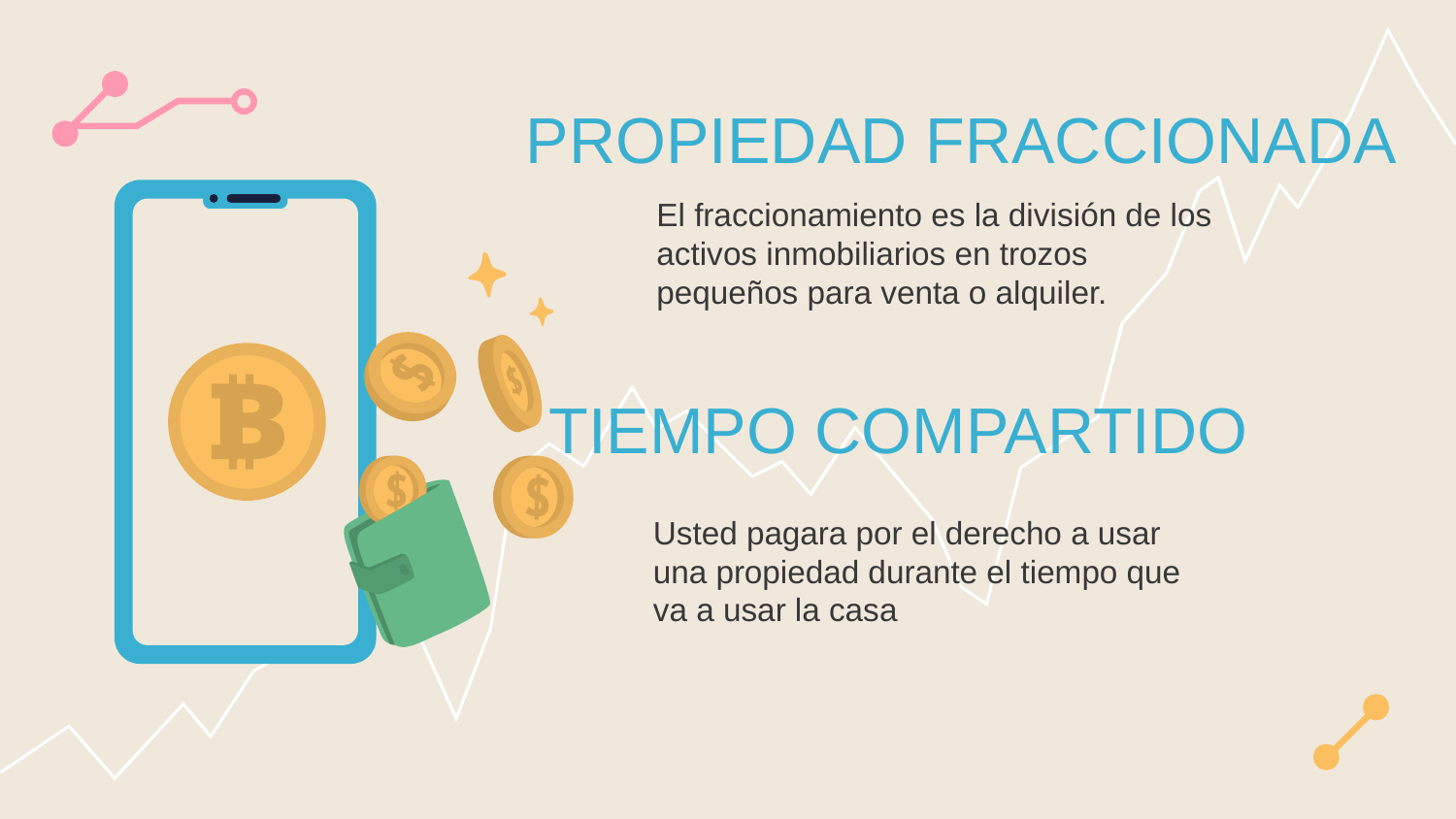

# PROPIEDAD FRACCIONADA

El fraccionamiento es la división de los activos inmobiliarios en trozos pequeños para venta o alquiler.

TIEMPO COMPARTIDO
Usted pagara por el derecho a usar una propiedad durante el tiempo que va a usar la casa